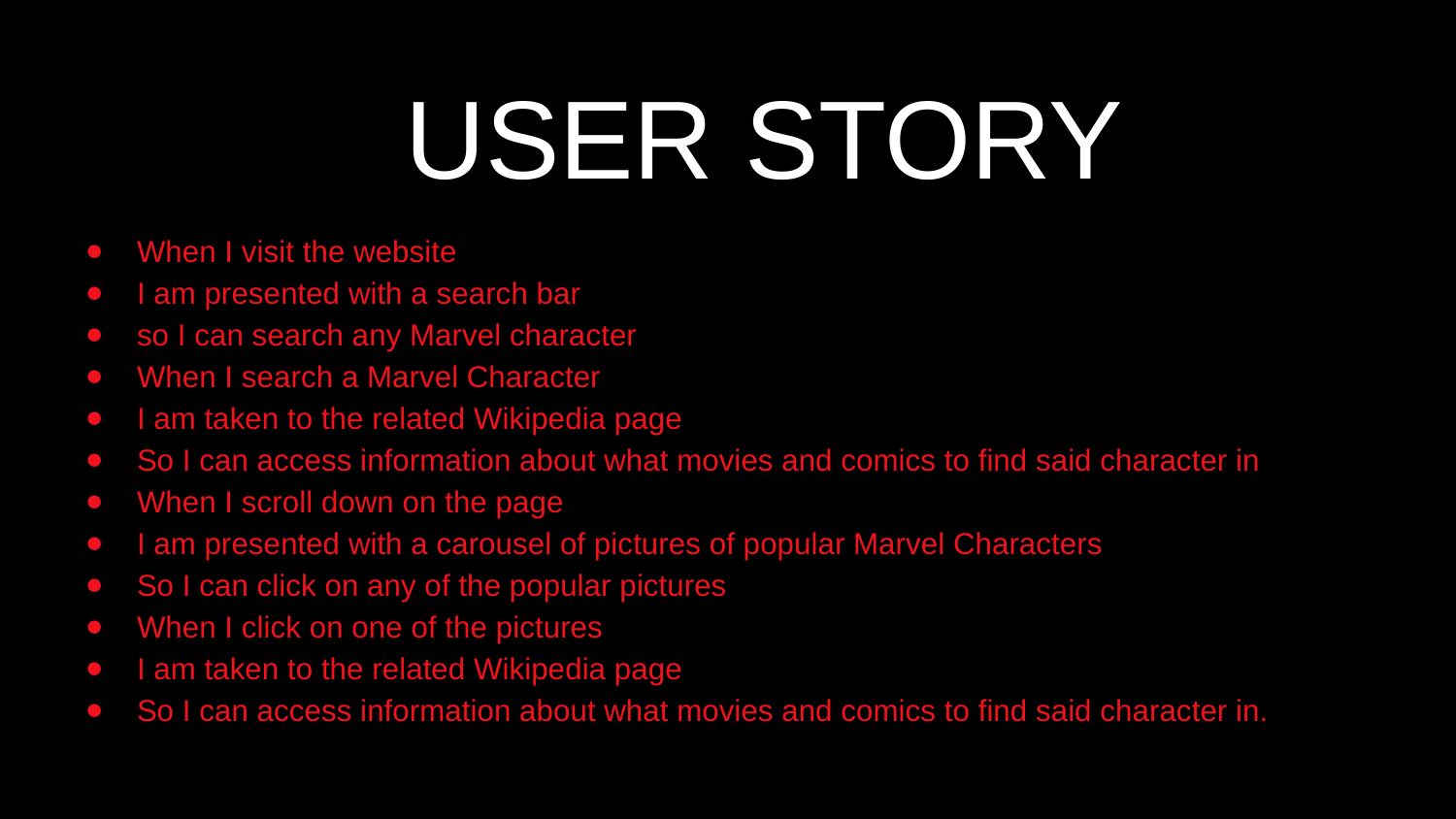

# USER STORY

When I visit the website
I am presented with a search bar
so I can search any Marvel character
When I search a Marvel Character
I am taken to the related Wikipedia page
So I can access information about what movies and comics to find said character in
When I scroll down on the page
I am presented with a carousel of pictures of popular Marvel Characters
So I can click on any of the popular pictures
When I click on one of the pictures
I am taken to the related Wikipedia page
So I can access information about what movies and comics to find said character in.